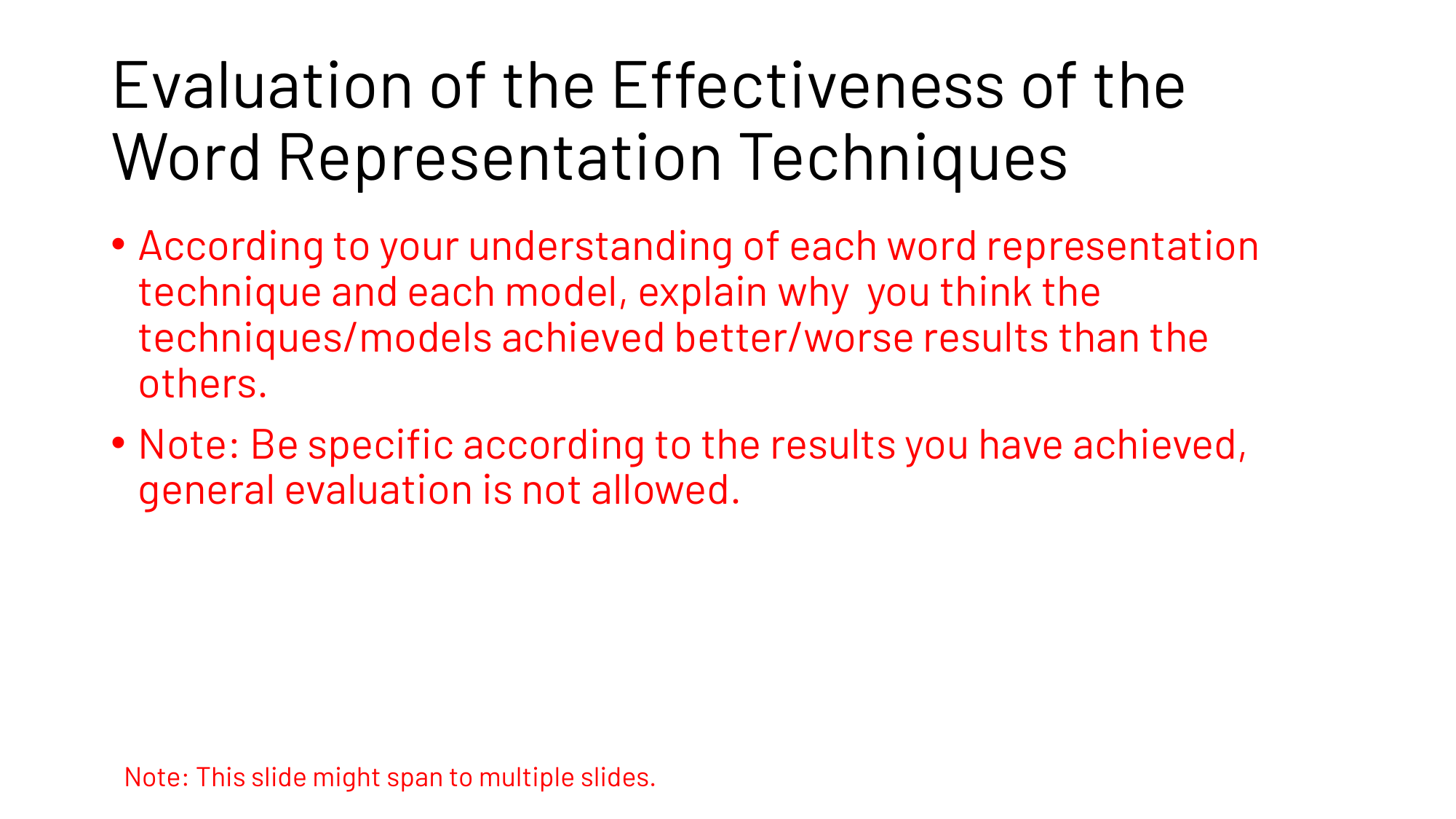

# Evaluation of the Effectiveness of the Word Representation Techniques
According to your understanding of each word representation technique and each model, explain why  you think the techniques/models achieved better/worse results than the others.
Note: Be specific according to the results you have achieved, general evaluation is not allowed.
Note: This slide might span to multiple slides.